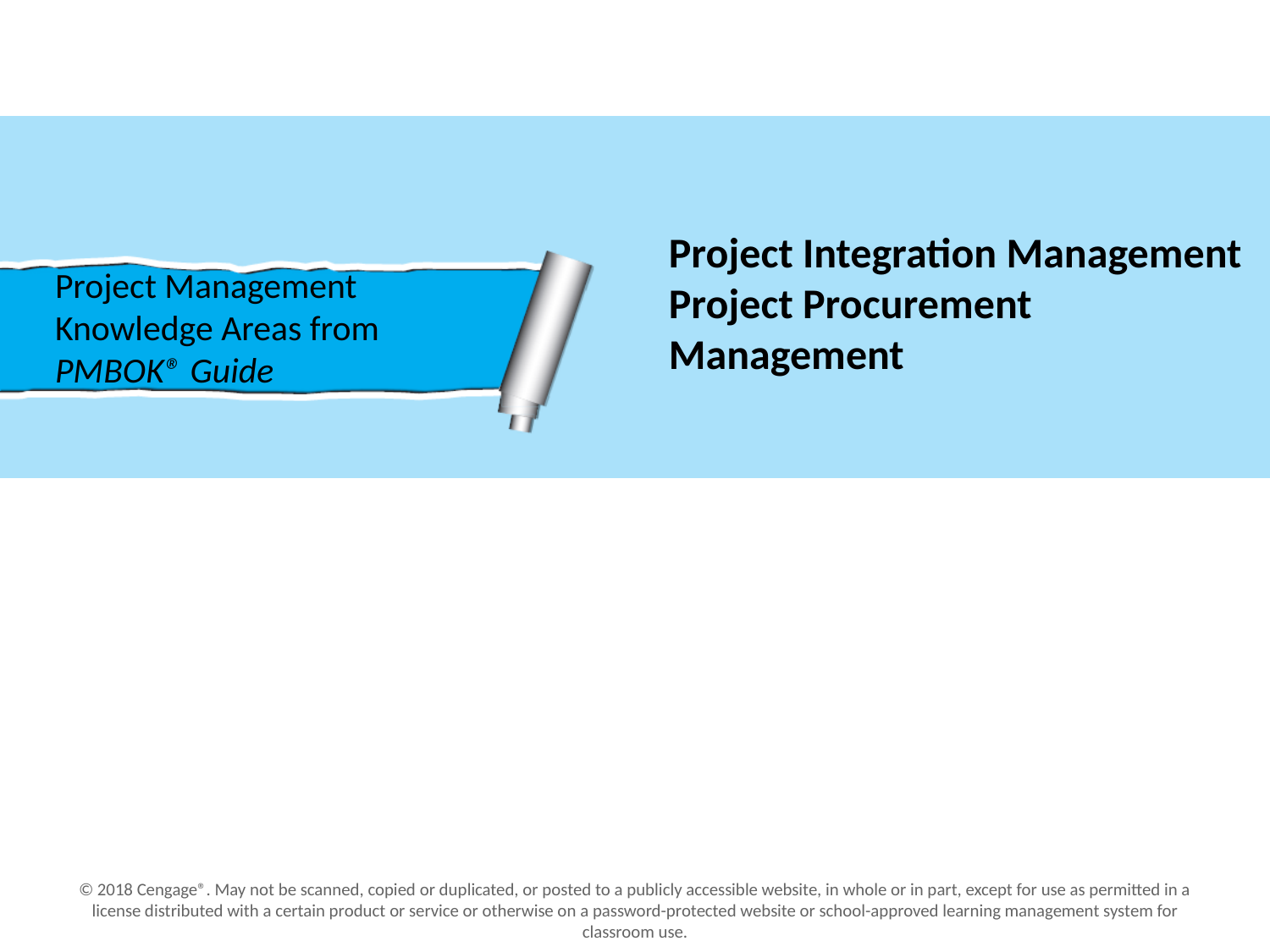

# Project Integration Management Project Procurement Management
Project Management Knowledge Areas from PMBOK® Guide